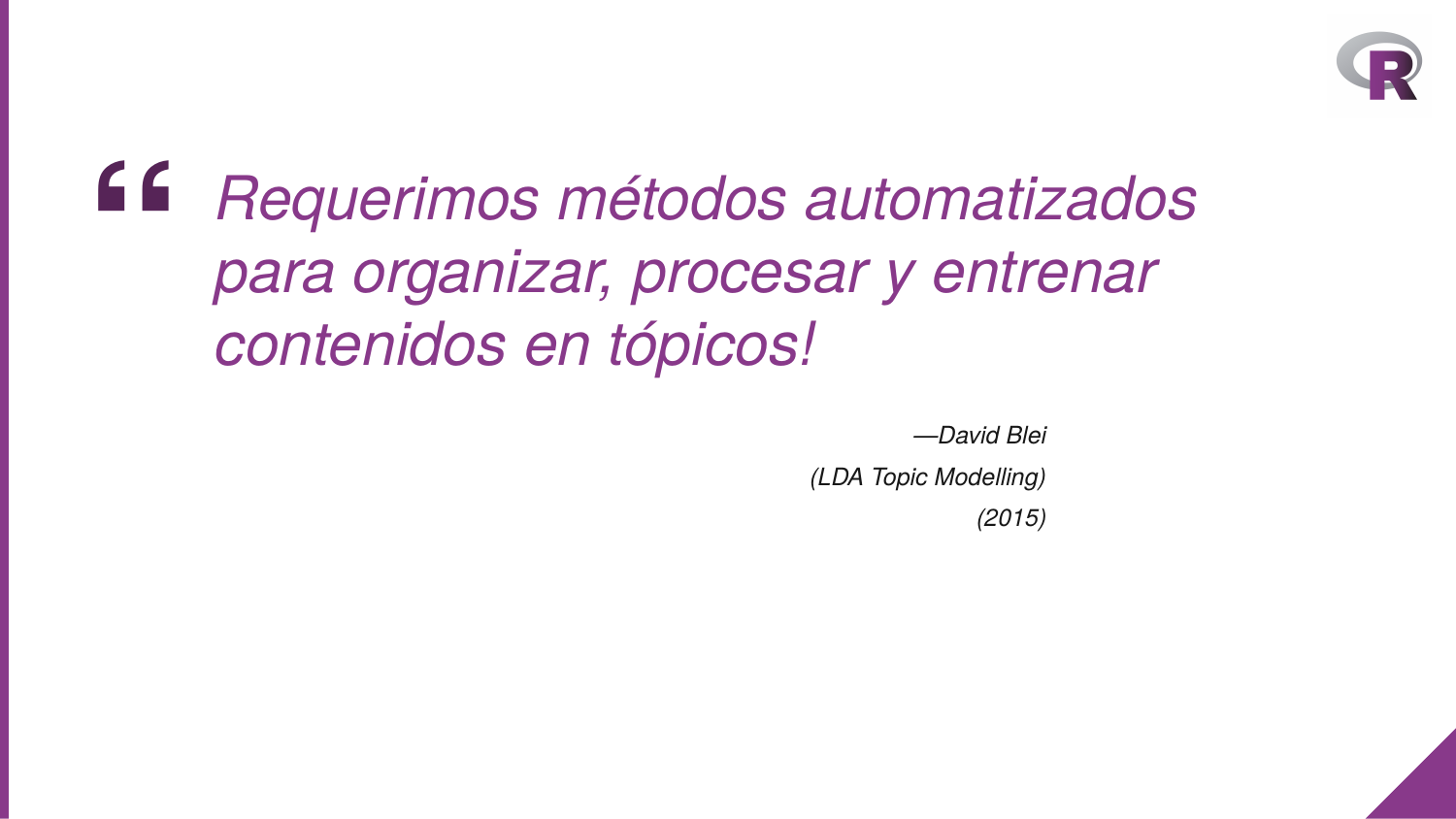

Requerimos métodos automatizados para organizar, procesar y entrenar contenidos en tópicos!
—David Blei
(LDA Topic Modelling)
 (2015)